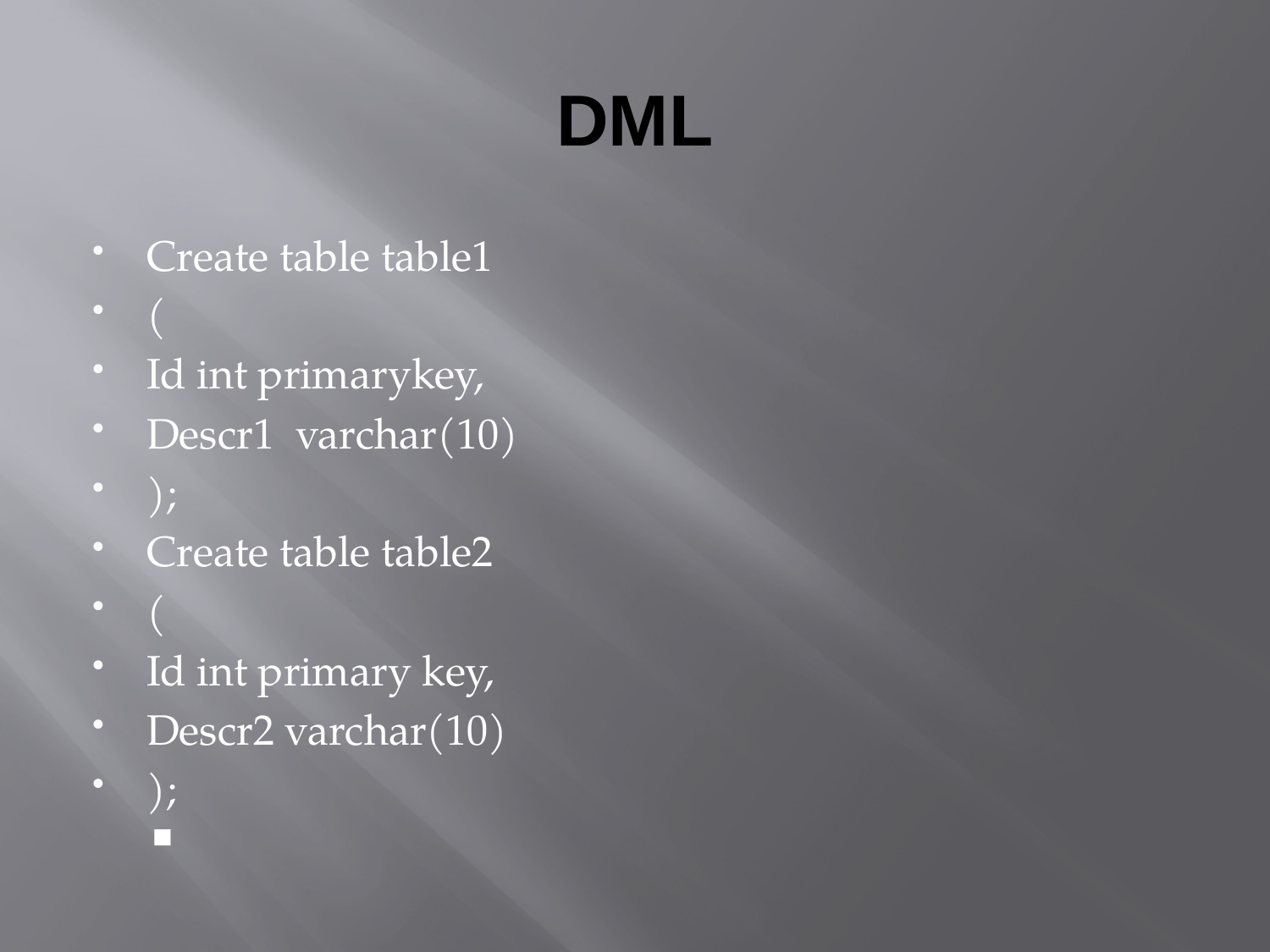

# DML
Create table table1
(
Id int primarykey,
Descr1  varchar(10)
);
Create table table2
(
Id int primary key,
Descr2 varchar(10)
);